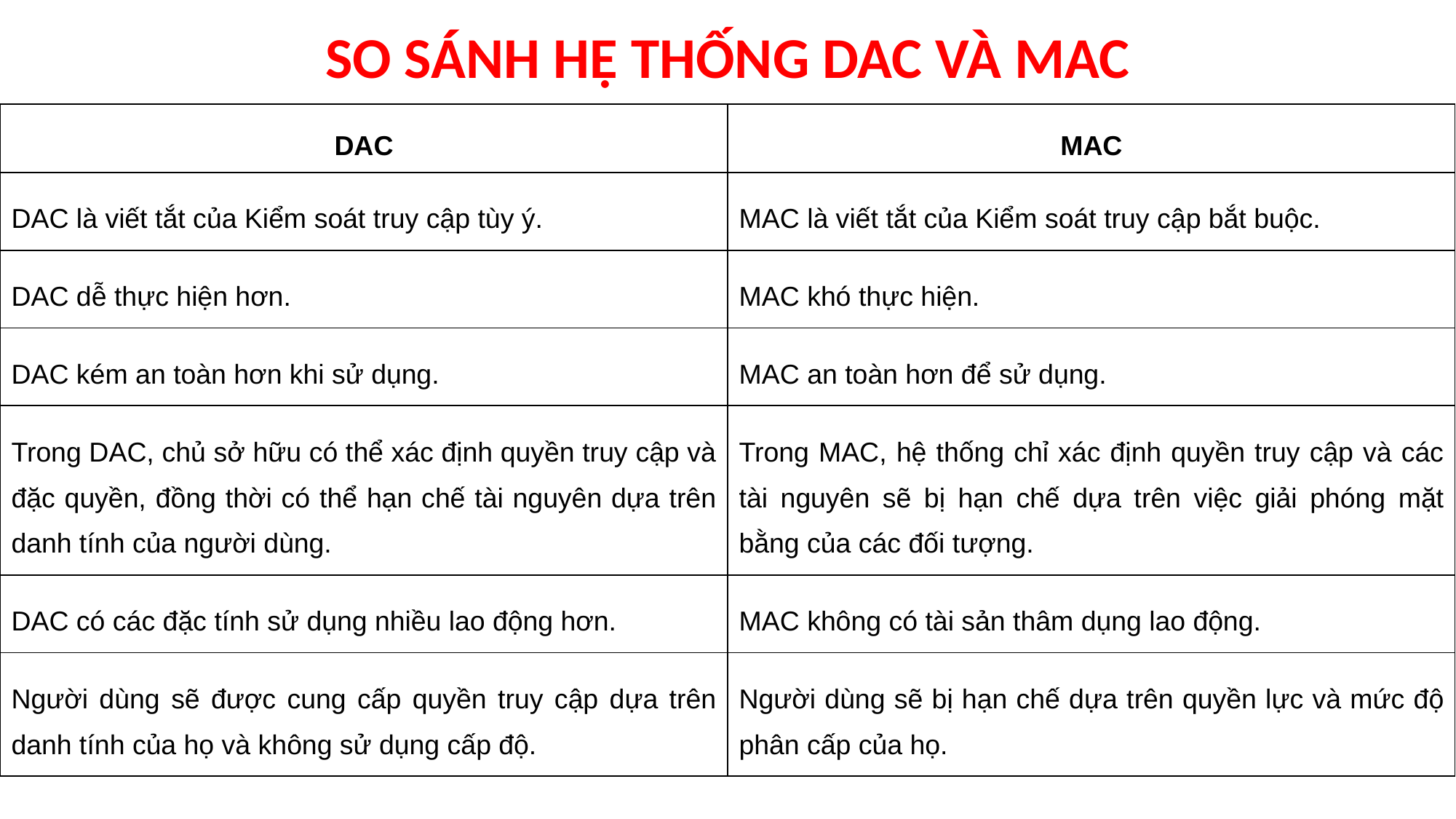

# SO SÁNH HỆ THỐNG DAC VÀ MAC
| DAC | MAC |
| --- | --- |
| DAC là viết tắt của Kiểm soát truy cập tùy ý. | MAC là viết tắt của Kiểm soát truy cập bắt buộc. |
| DAC dễ thực hiện hơn. | MAC khó thực hiện. |
| DAC kém an toàn hơn khi sử dụng. | MAC an toàn hơn để sử dụng. |
| Trong DAC, chủ sở hữu có thể xác định quyền truy cập và đặc quyền, đồng thời có thể hạn chế tài nguyên dựa trên danh tính của người dùng. | Trong MAC, hệ thống chỉ xác định quyền truy cập và các tài nguyên sẽ bị hạn chế dựa trên việc giải phóng mặt bằng của các đối tượng. |
| DAC có các đặc tính sử dụng nhiều lao động hơn. | MAC không có tài sản thâm dụng lao động. |
| Người dùng sẽ được cung cấp quyền truy cập dựa trên danh tính của họ và không sử dụng cấp độ. | Người dùng sẽ bị hạn chế dựa trên quyền lực và mức độ phân cấp của họ. |